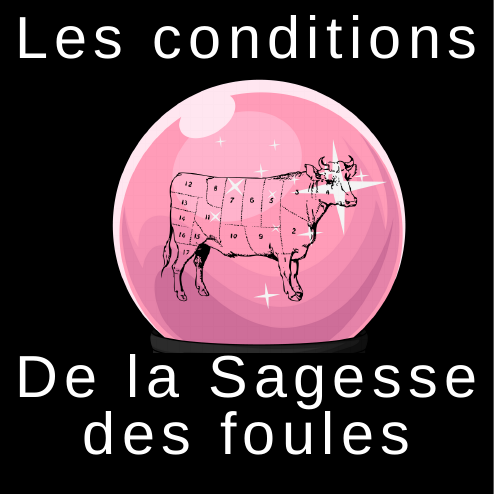

Les conditions

De la Sagesse
des foules